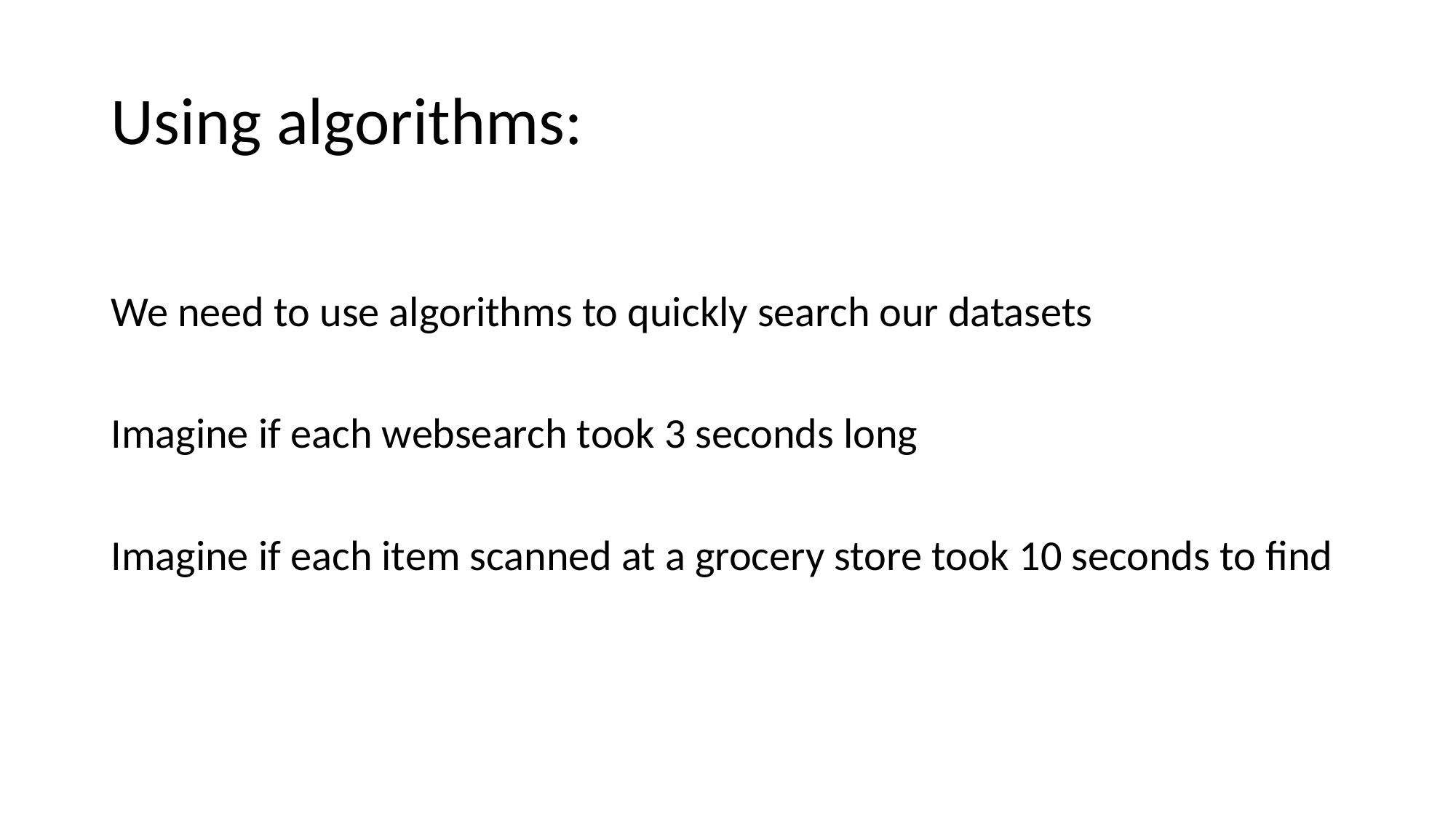

# Using algorithms:

We need to use algorithms to quickly search our datasets

Imagine if each websearch took 3 seconds long

Imagine if each item scanned at a grocery store took 10 seconds to find